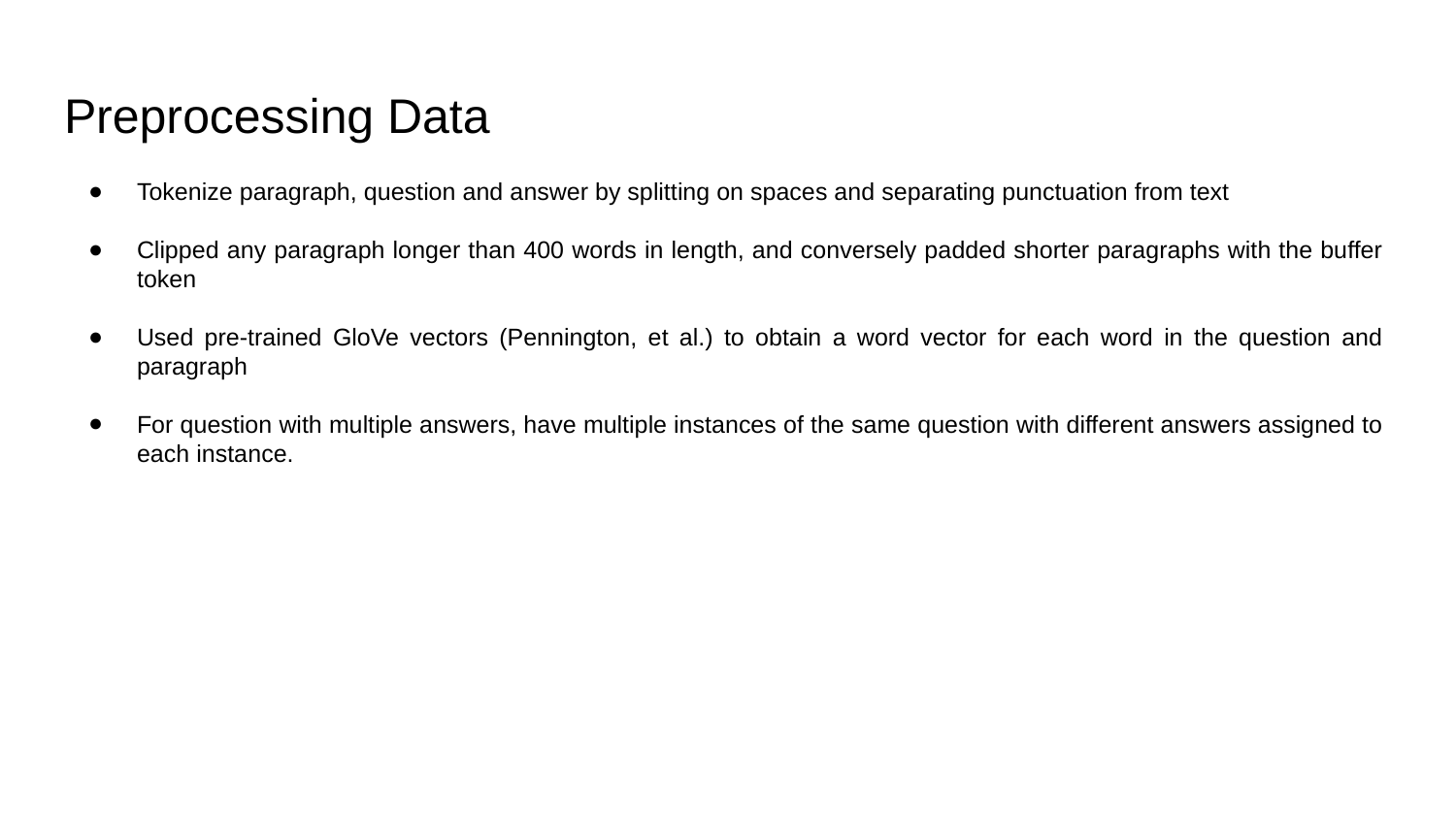

# Preprocessing Data

Tokenize paragraph, question and answer by splitting on spaces and separating punctuation from text

Clipped any paragraph longer than 400 words in length, and conversely padded shorter paragraphs with the buffer token

Used pre-trained GloVe vectors (Pennington, et al.) to obtain a word vector for each word in the question and paragraph

For question with multiple answers, have multiple instances of the same question with different answers assigned to each instance.